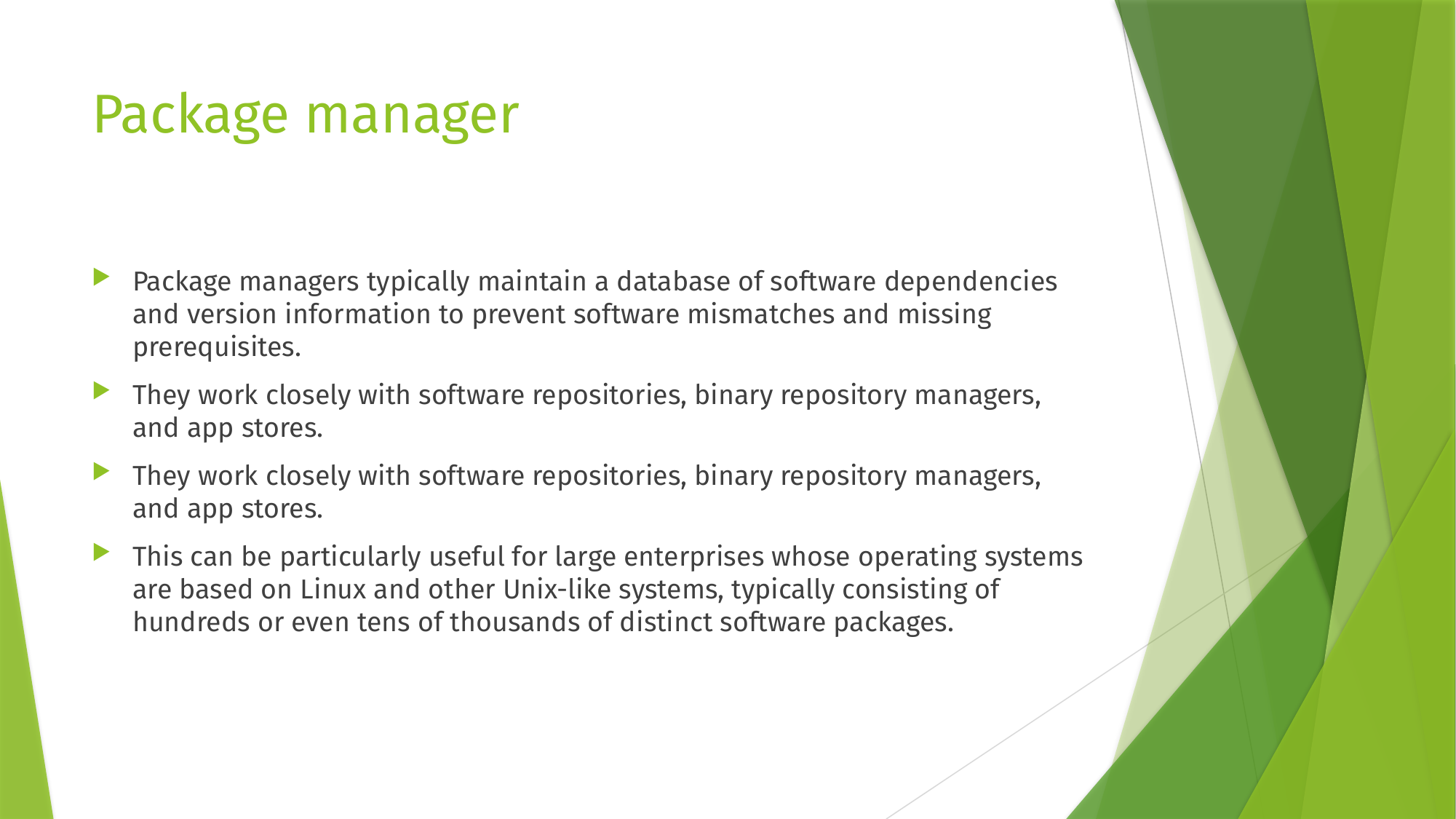

# Package manager
Package managers typically maintain a database of software dependencies and version information to prevent software mismatches and missing prerequisites.
They work closely with software repositories, binary repository managers, and app stores.
They work closely with software repositories, binary repository managers, and app stores.
This can be particularly useful for large enterprises whose operating systems are based on Linux and other Unix-like systems, typically consisting of hundreds or even tens of thousands of distinct software packages.